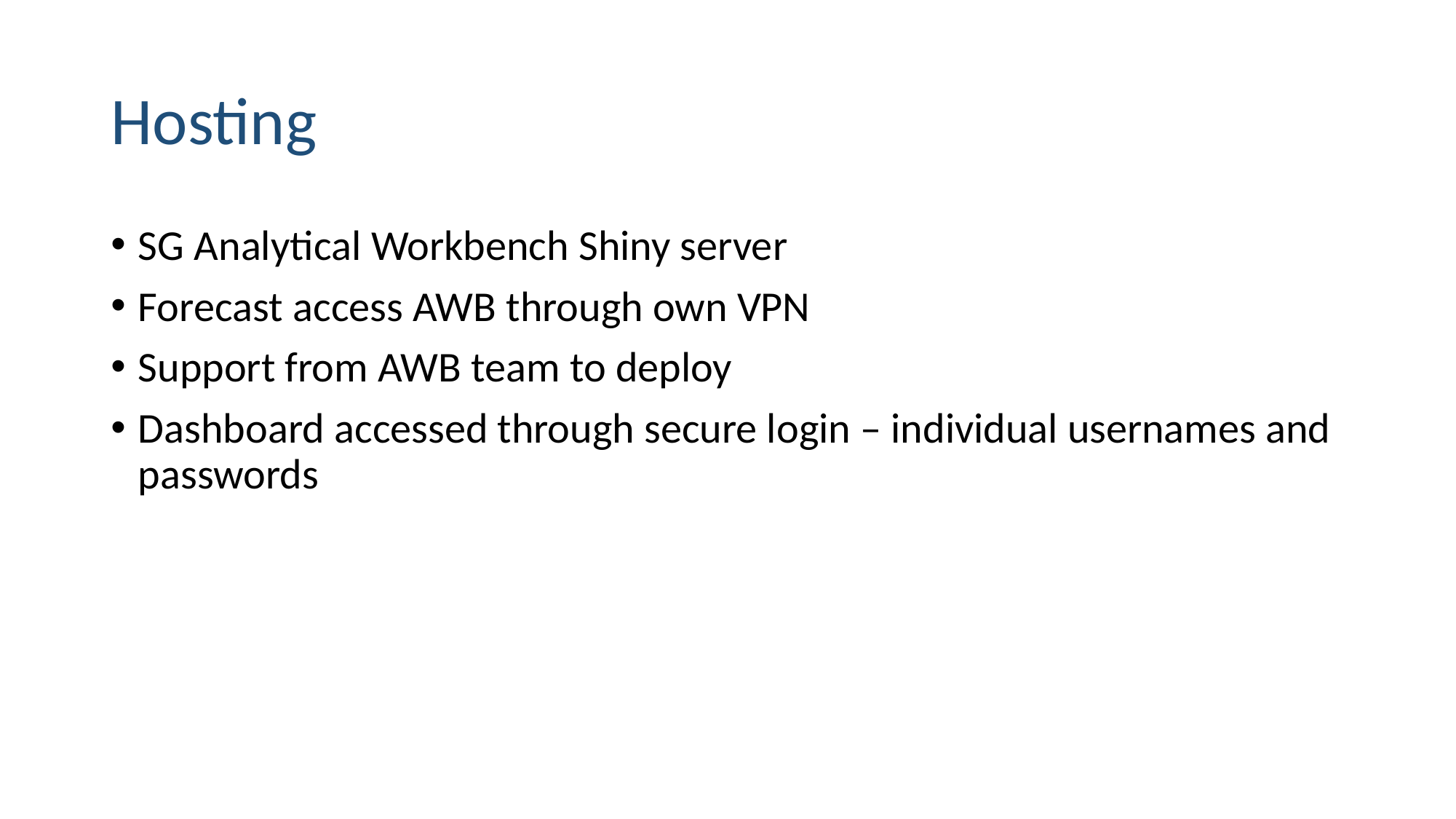

# Hosting
SG Analytical Workbench Shiny server
Forecast access AWB through own VPN
Support from AWB team to deploy
Dashboard accessed through secure login – individual usernames and passwords